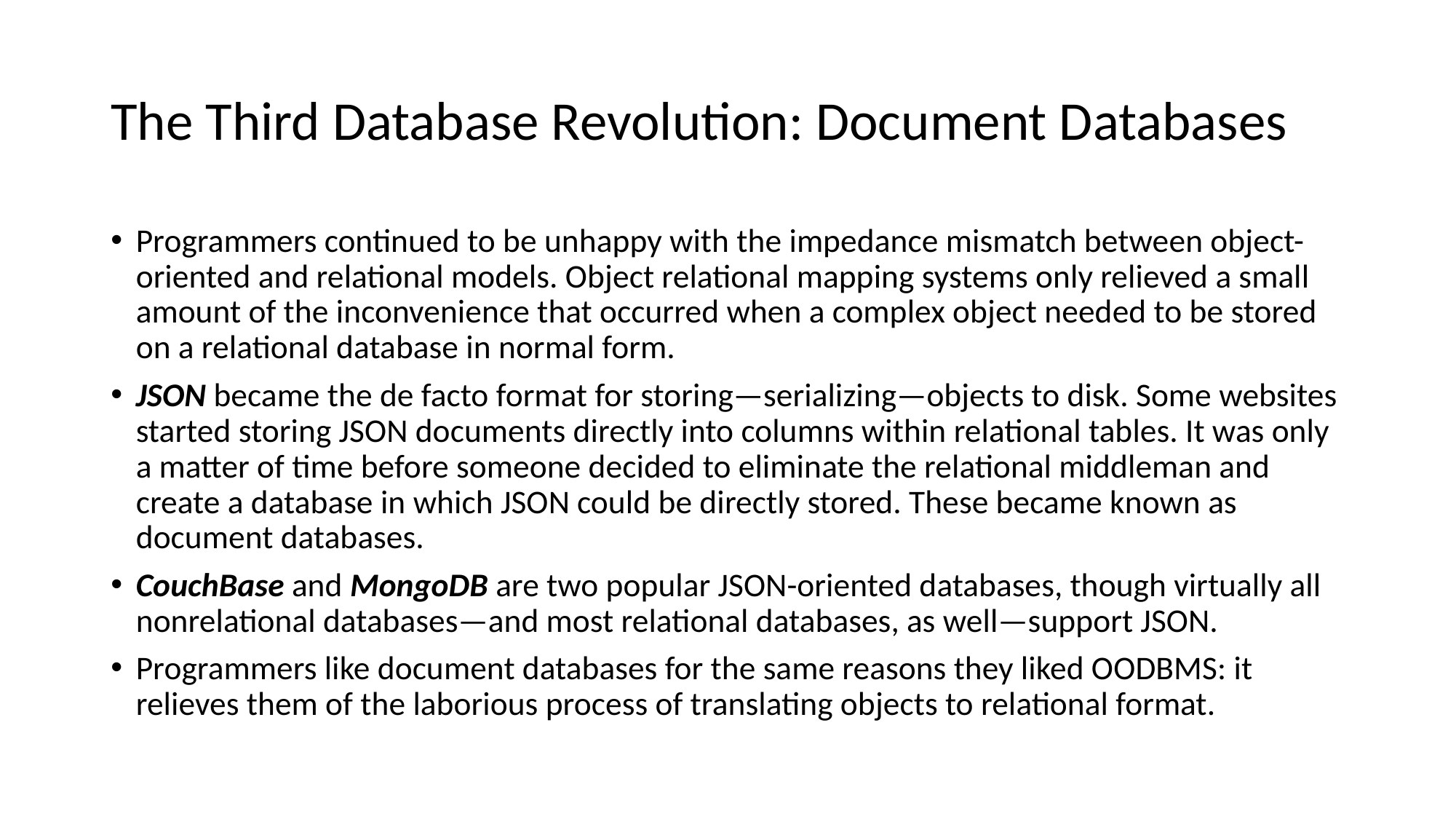

# The Third Database Revolution: Document Databases
Programmers continued to be unhappy with the impedance mismatch between object-oriented and relational models. Object relational mapping systems only relieved a small amount of the inconvenience that occurred when a complex object needed to be stored on a relational database in normal form.
JSON became the de facto format for storing—serializing—objects to disk. Some websites started storing JSON documents directly into columns within relational tables. It was only a matter of time before someone decided to eliminate the relational middleman and create a database in which JSON could be directly stored. These became known as document databases.
CouchBase and MongoDB are two popular JSON-oriented databases, though virtually all nonrelational databases—and most relational databases, as well—support JSON.
Programmers like document databases for the same reasons they liked OODBMS: it relieves them of the laborious process of translating objects to relational format.